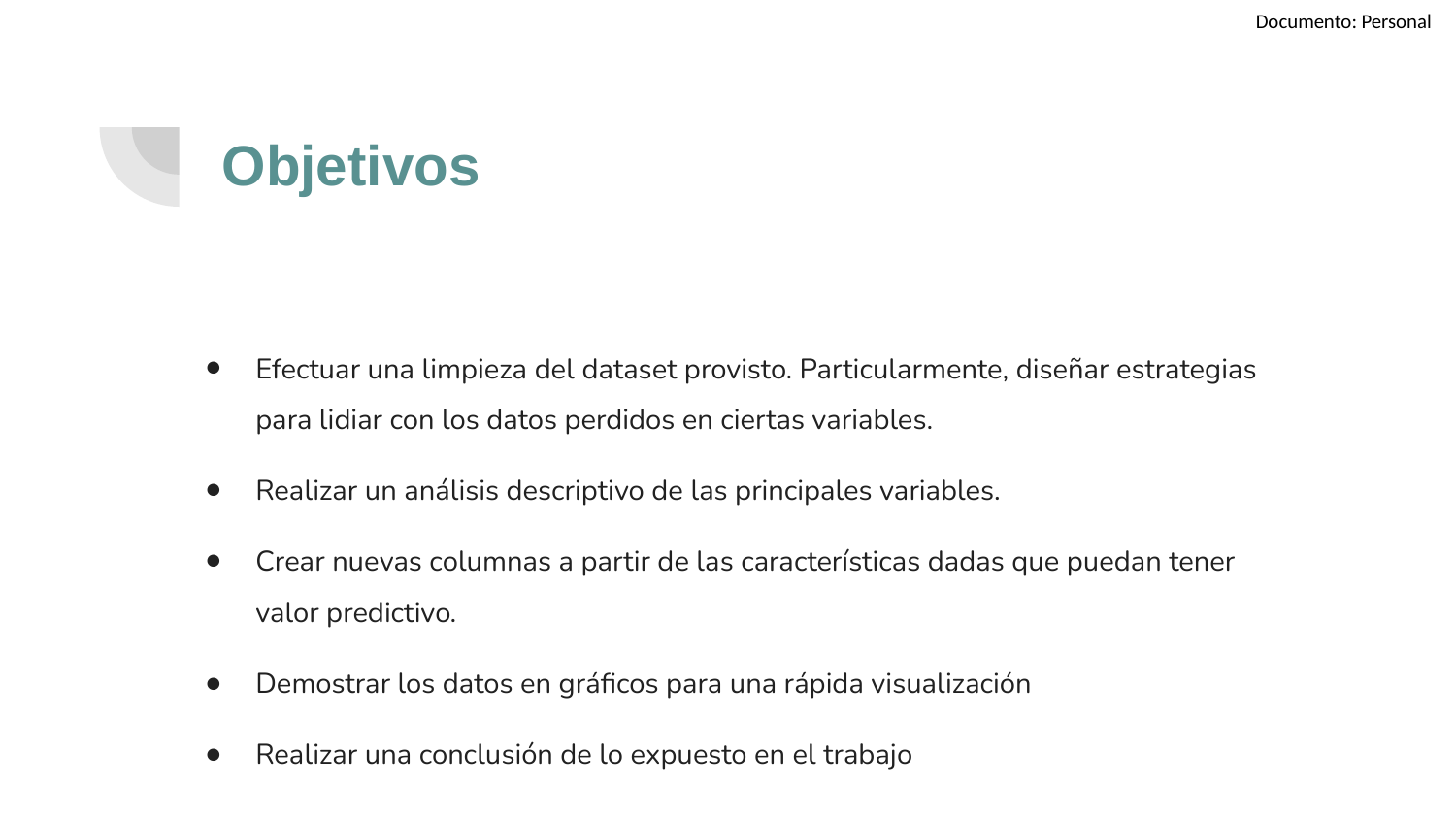

# Objetivos
Efectuar una limpieza del dataset provisto. Particularmente, diseñar estrategias para lidiar con los datos perdidos en ciertas variables.
Realizar un análisis descriptivo de las principales variables.
Crear nuevas columnas a partir de las características dadas que puedan tener valor predictivo.
Demostrar los datos en gráficos para una rápida visualización
Realizar una conclusión de lo expuesto en el trabajo